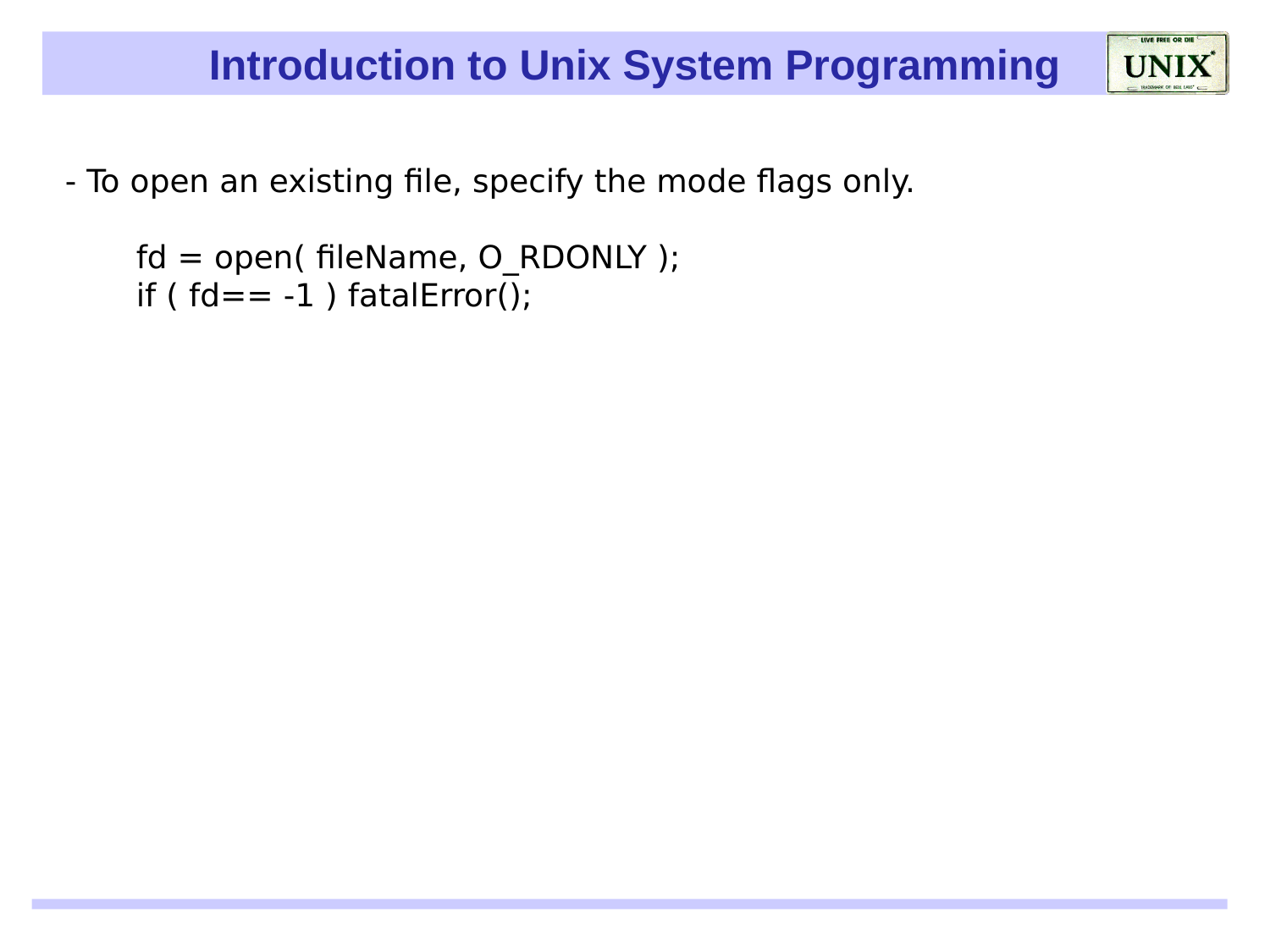

- To open an existing file, specify the mode flags only.

        fd = open( fileName, O_RDONLY );
        if ( fd== -1 ) fatalError();